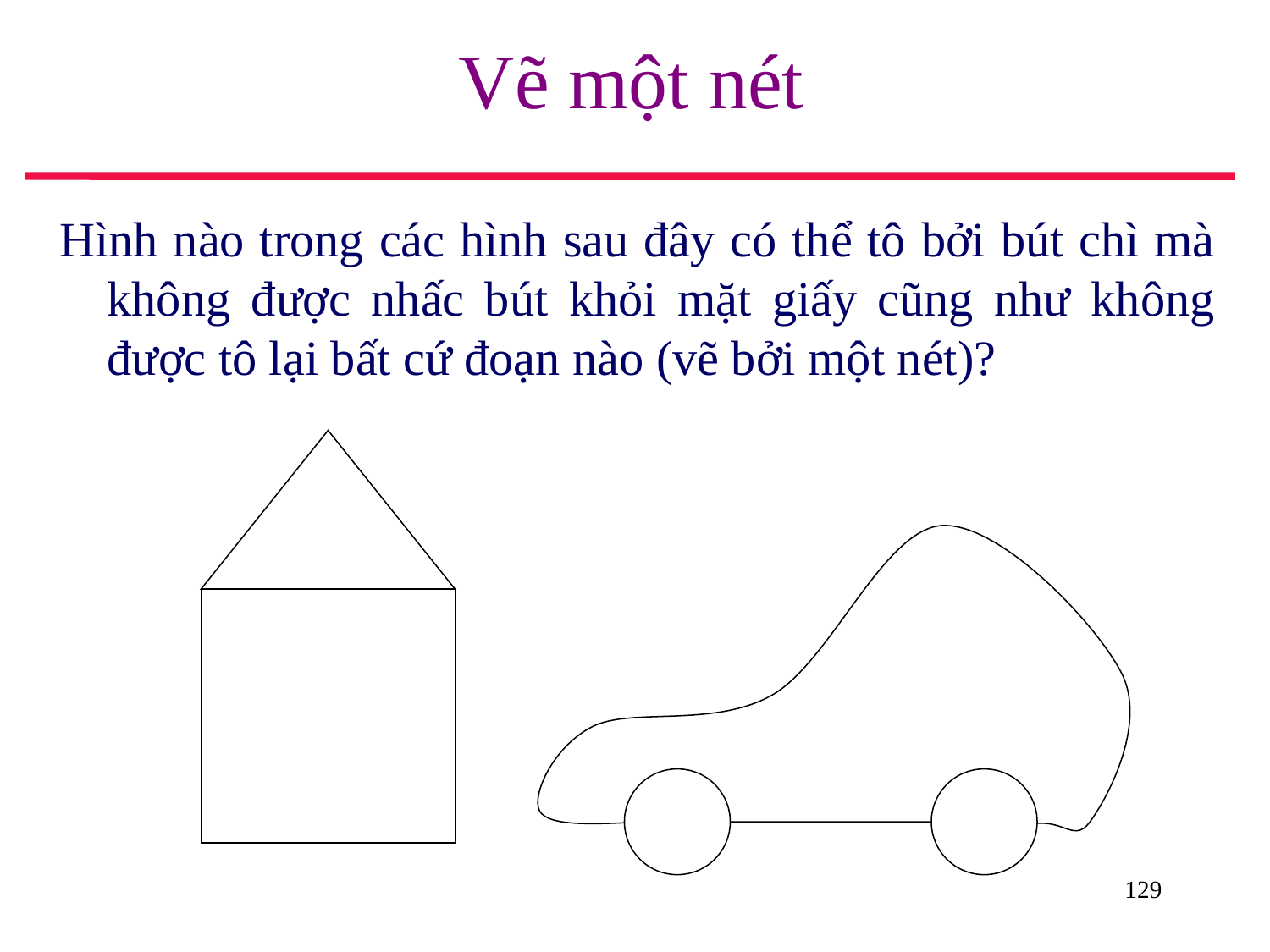

# Vẽ một nét
Hình nào trong các hình sau đây có thể tô bởi bút chì mà không được nhấc bút khỏi mặt giấy cũng như không được tô lại bất cứ đoạn nào (vẽ bởi một nét)?

129